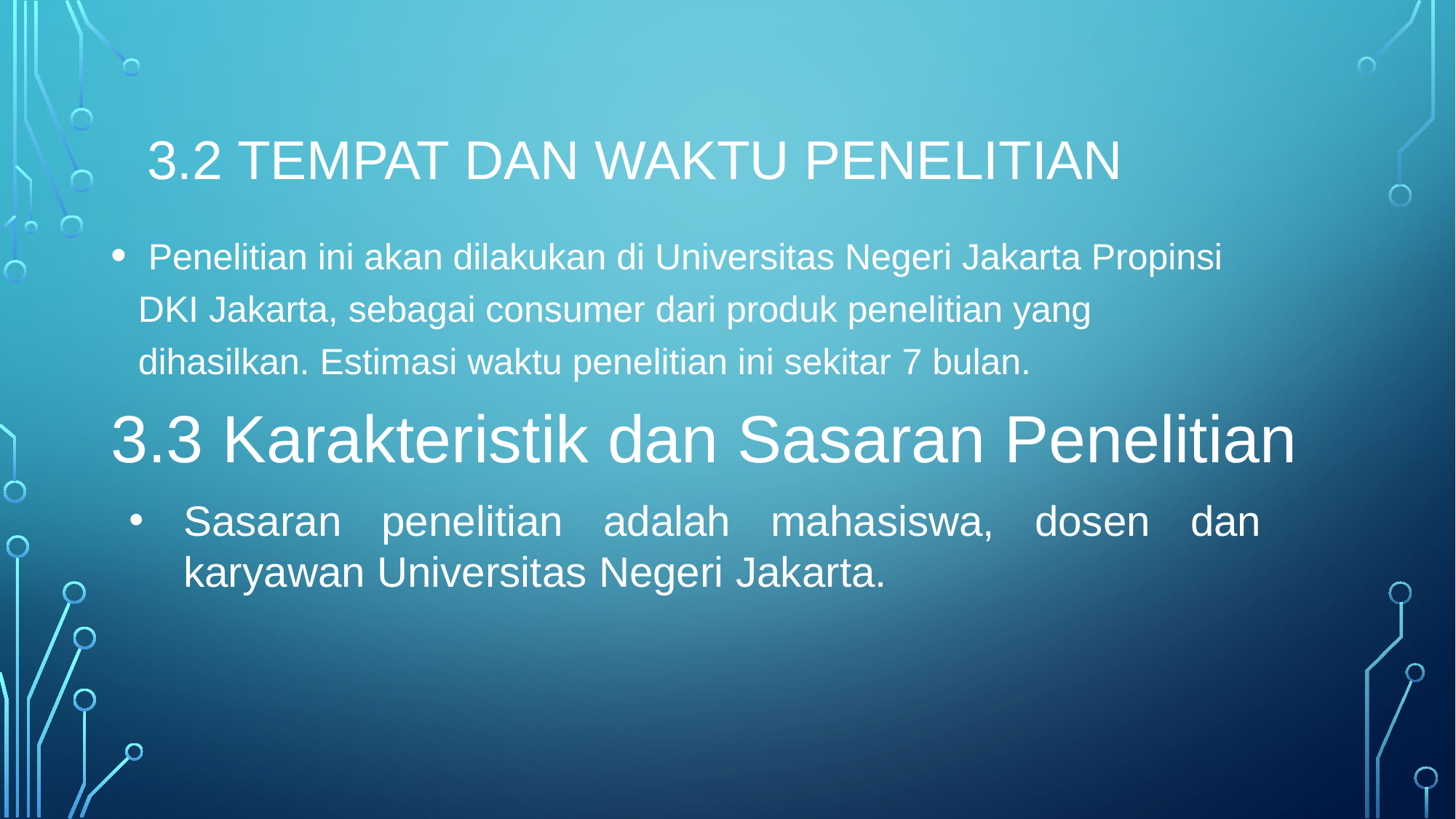

# 3.2 Tempat dan Waktu Penelitian
 Penelitian ini akan dilakukan di Universitas Negeri Jakarta Propinsi DKI Jakarta, sebagai consumer dari produk penelitian yang dihasilkan. Estimasi waktu penelitian ini sekitar 7 bulan.

3.3 Karakteristik dan Sasaran Penelitian
Sasaran penelitian adalah mahasiswa, dosen dan karyawan Universitas Negeri Jakarta.